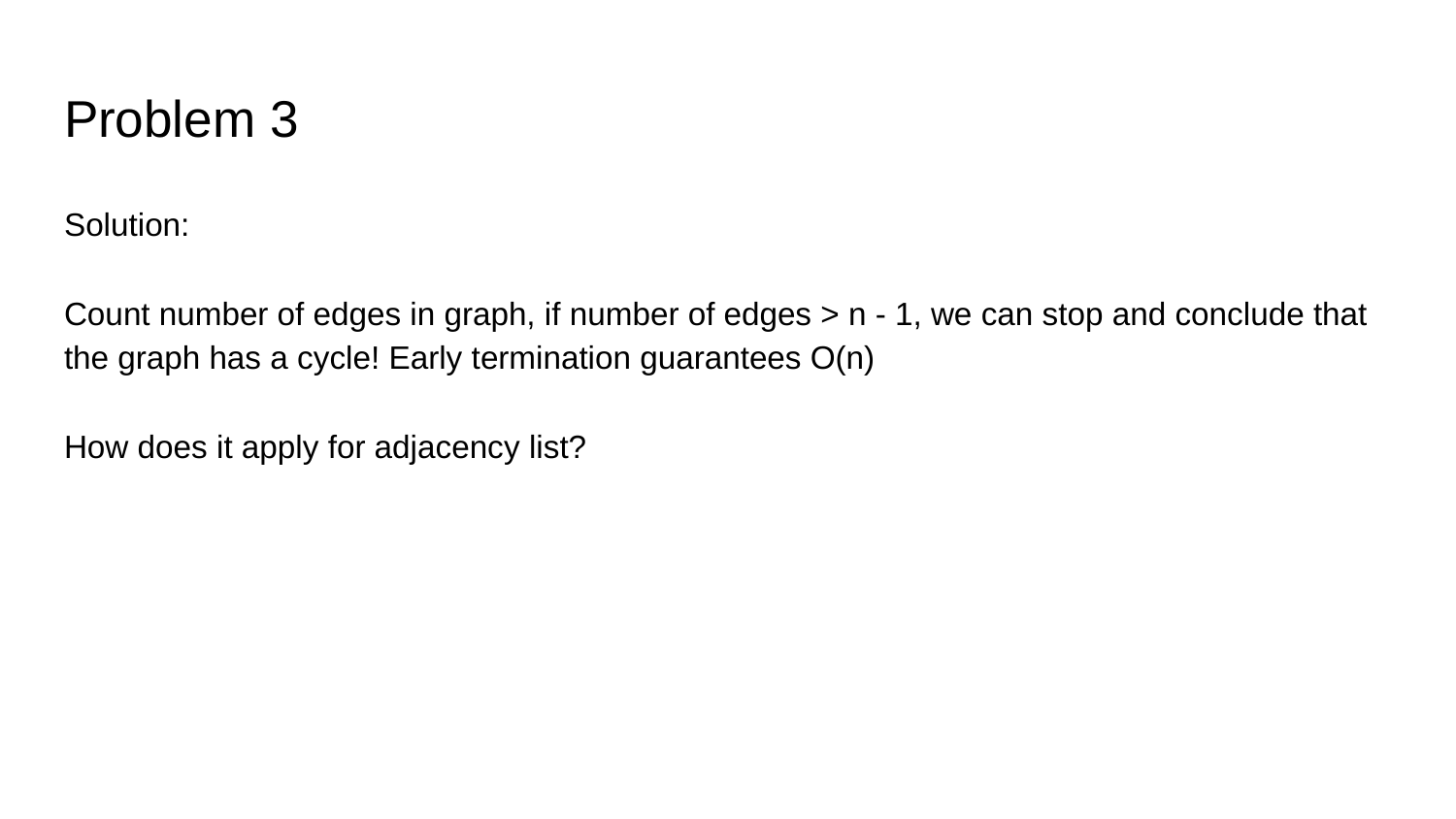

# Problem 3
Solution:

Count number of edges in graph, if number of edges > n - 1, we can stop and conclude that the graph has a cycle! Early termination guarantees O(n)

How does it apply for adjacency list?